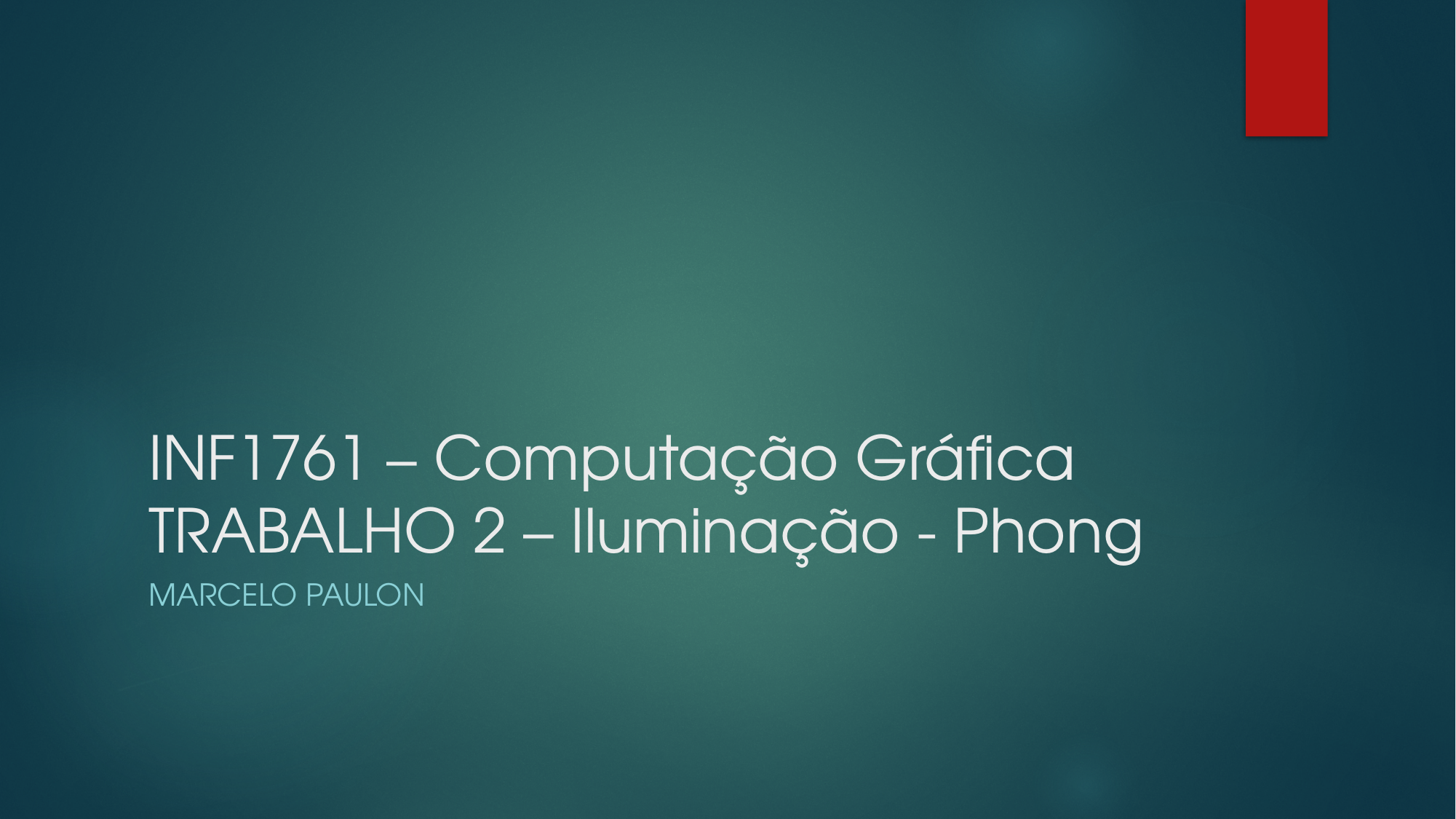

# INF1761 – Computação Gráfica TRABALHO 2 – Iluminação - Phong
Marcelo paulon